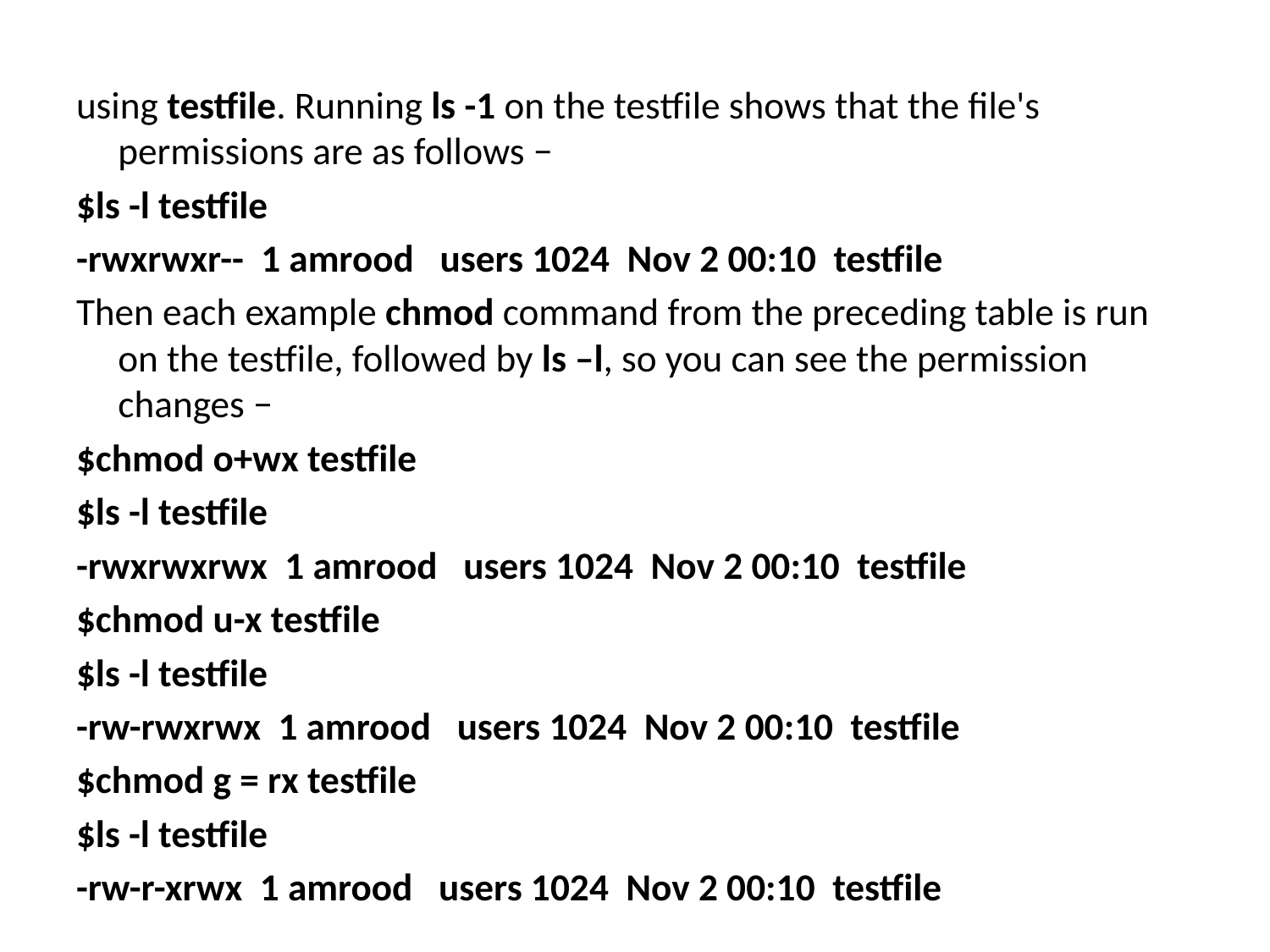

using testfile. Running ls -1 on the testfile shows that the file's permissions are as follows −
$ls -l testfile
-rwxrwxr--  1 amrood   users 1024  Nov 2 00:10  testfile
Then each example chmod command from the preceding table is run on the testfile, followed by ls –l, so you can see the permission changes −
$chmod o+wx testfile
$ls -l testfile
-rwxrwxrwx  1 amrood   users 1024  Nov 2 00:10  testfile
$chmod u-x testfile
$ls -l testfile
-rw-rwxrwx  1 amrood   users 1024  Nov 2 00:10  testfile
$chmod g = rx testfile
$ls -l testfile
-rw-r-xrwx  1 amrood   users 1024  Nov 2 00:10  testfile